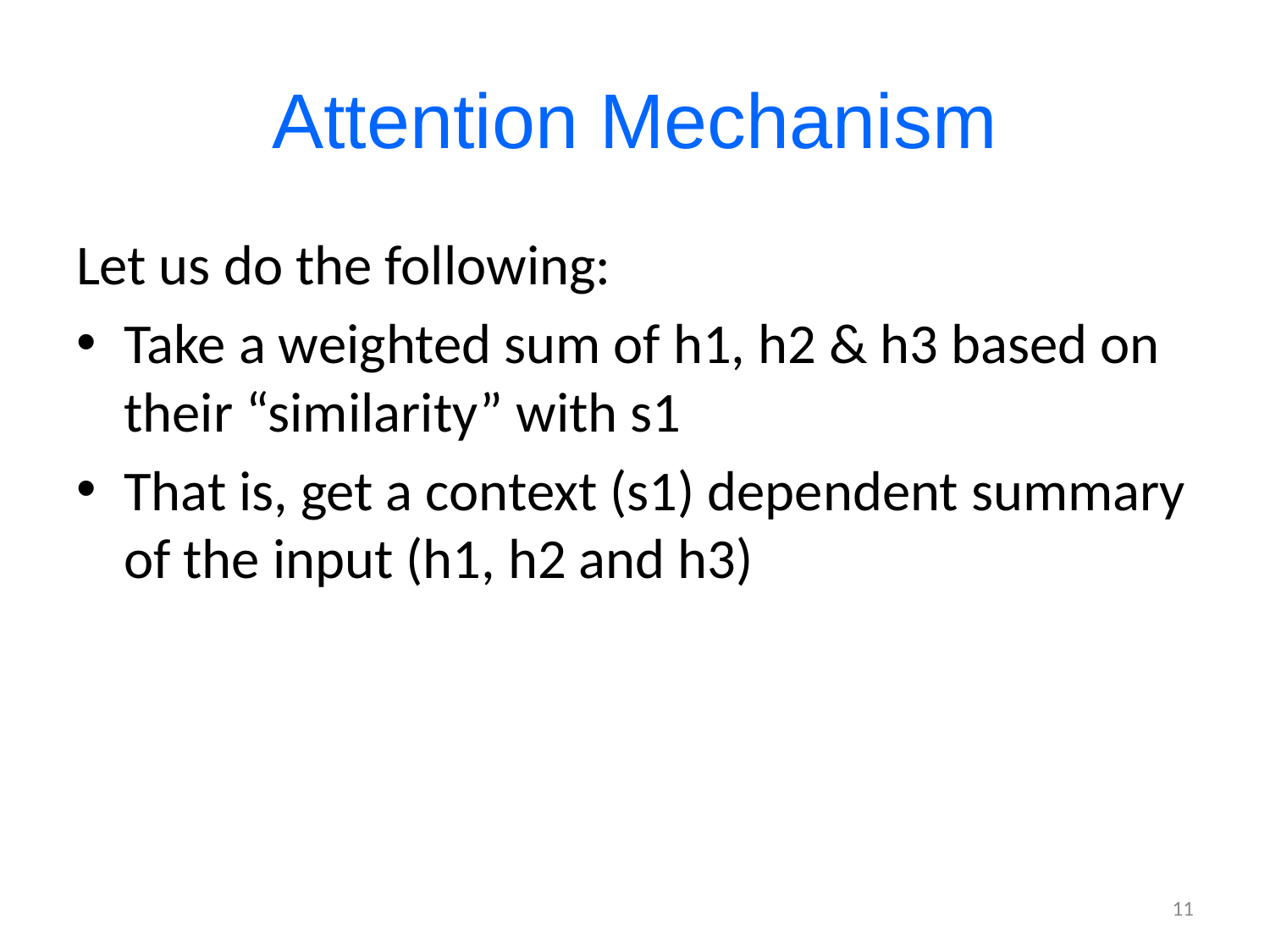

# Attention Mechanism
Let us do the following:
Take a weighted sum of h1, h2 & h3 based on their “similarity” with s1
That is, get a context (s1) dependent summary of the input (h1, h2 and h3)

11